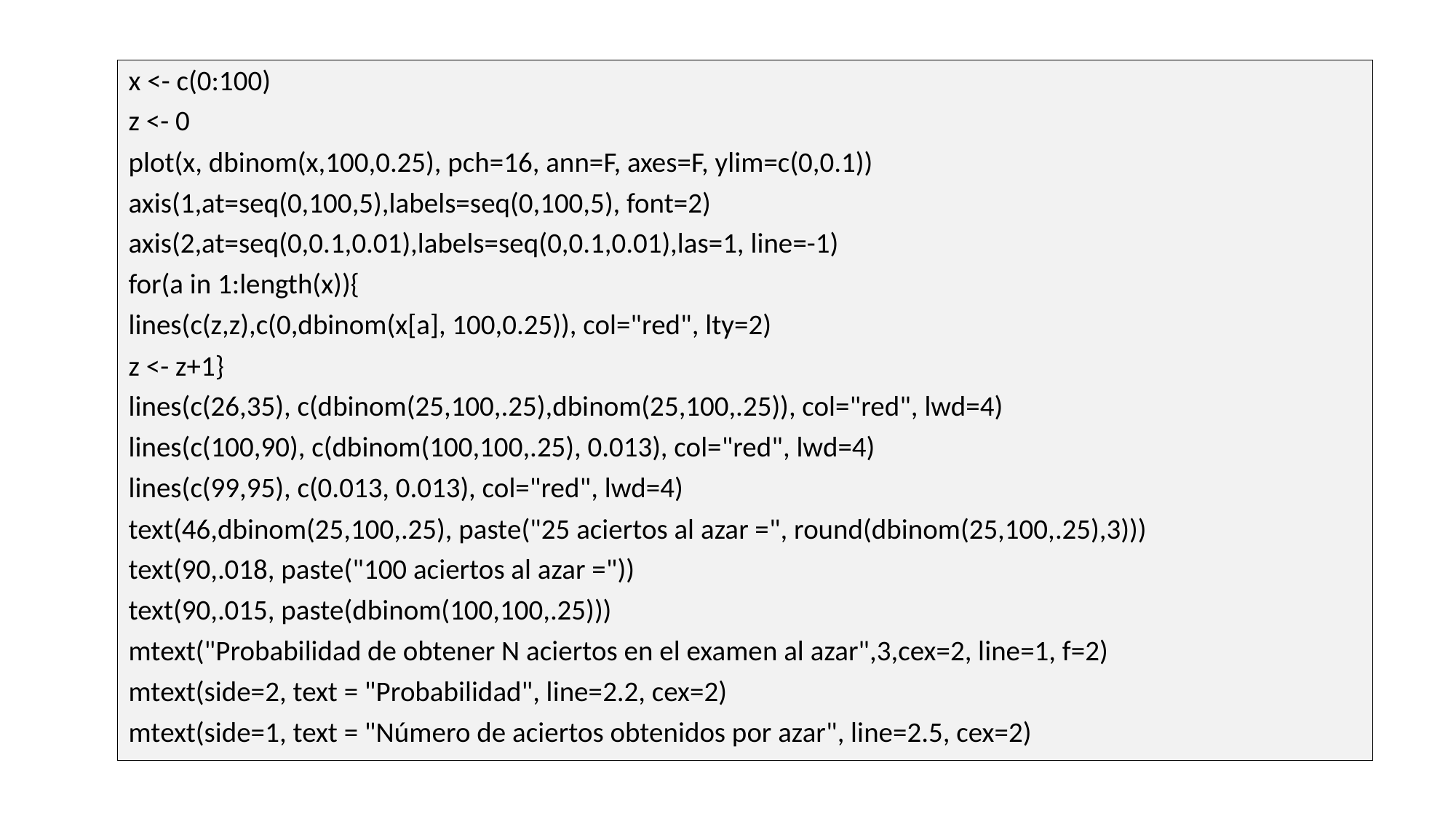

#
x <- c(0:100)
z <- 0
plot(x, dbinom(x,100,0.25), pch=16, ann=F, axes=F, ylim=c(0,0.1))
axis(1,at=seq(0,100,5),labels=seq(0,100,5), font=2)
axis(2,at=seq(0,0.1,0.01),labels=seq(0,0.1,0.01),las=1, line=-1)
for(a in 1:length(x)){
lines(c(z,z),c(0,dbinom(x[a], 100,0.25)), col="red", lty=2)
z <- z+1}
lines(c(26,35), c(dbinom(25,100,.25),dbinom(25,100,.25)), col="red", lwd=4)
lines(c(100,90), c(dbinom(100,100,.25), 0.013), col="red", lwd=4)
lines(c(99,95), c(0.013, 0.013), col="red", lwd=4)
text(46,dbinom(25,100,.25), paste("25 aciertos al azar =", round(dbinom(25,100,.25),3)))
text(90,.018, paste("100 aciertos al azar ="))
text(90,.015, paste(dbinom(100,100,.25)))
mtext("Probabilidad de obtener N aciertos en el examen al azar",3,cex=2, line=1, f=2)
mtext(side=2, text = "Probabilidad", line=2.2, cex=2)
mtext(side=1, text = "Número de aciertos obtenidos por azar", line=2.5, cex=2)